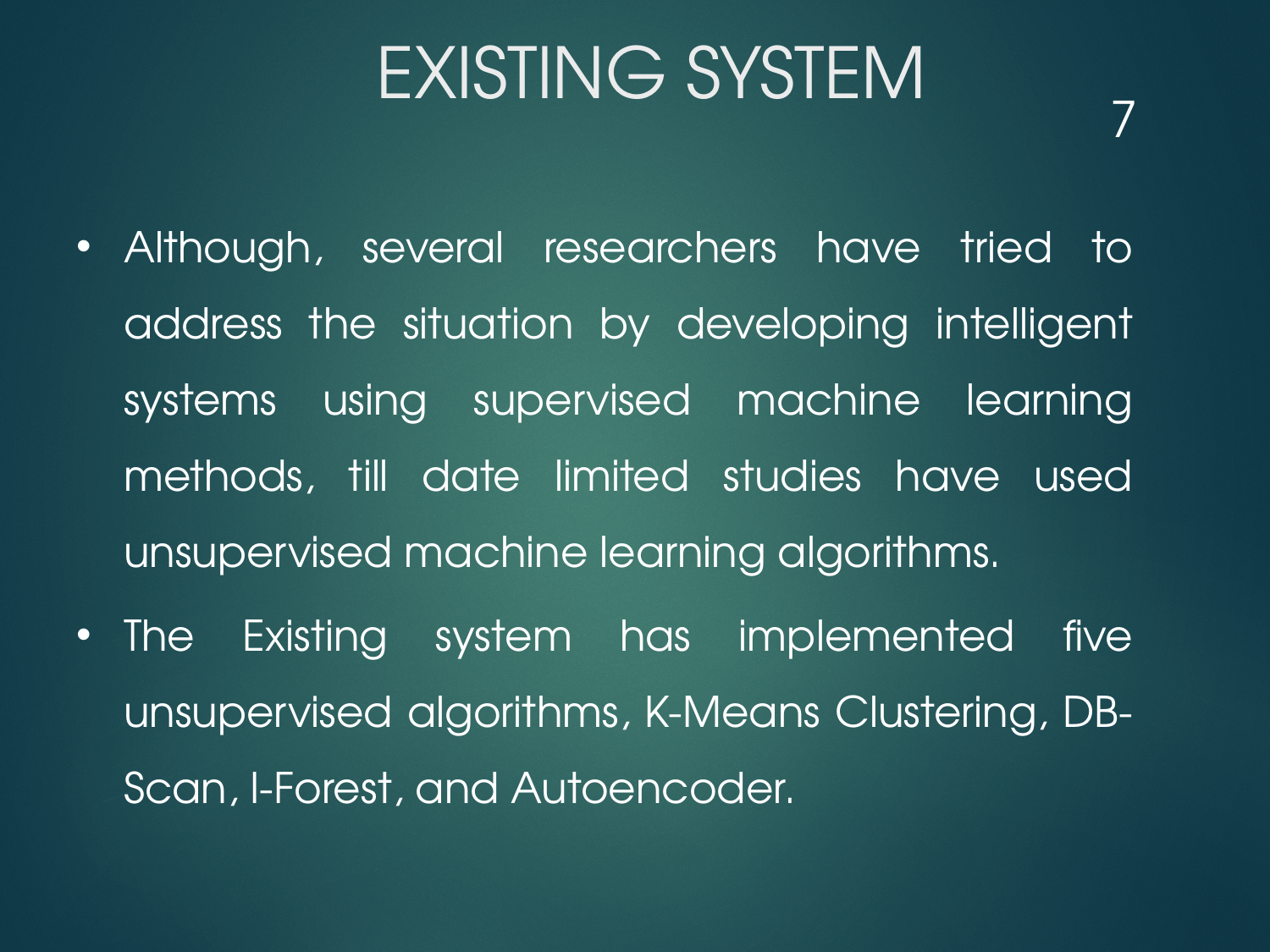

# EXISTING SYSTEM
7
Although, several researchers have tried to address the situation by developing intelligent systems using supervised machine learning methods, till date limited studies have used unsupervised machine learning algorithms.
The Existing system has implemented five unsupervised algorithms, K-Means Clustering, DB-Scan, I-Forest, and Autoencoder.